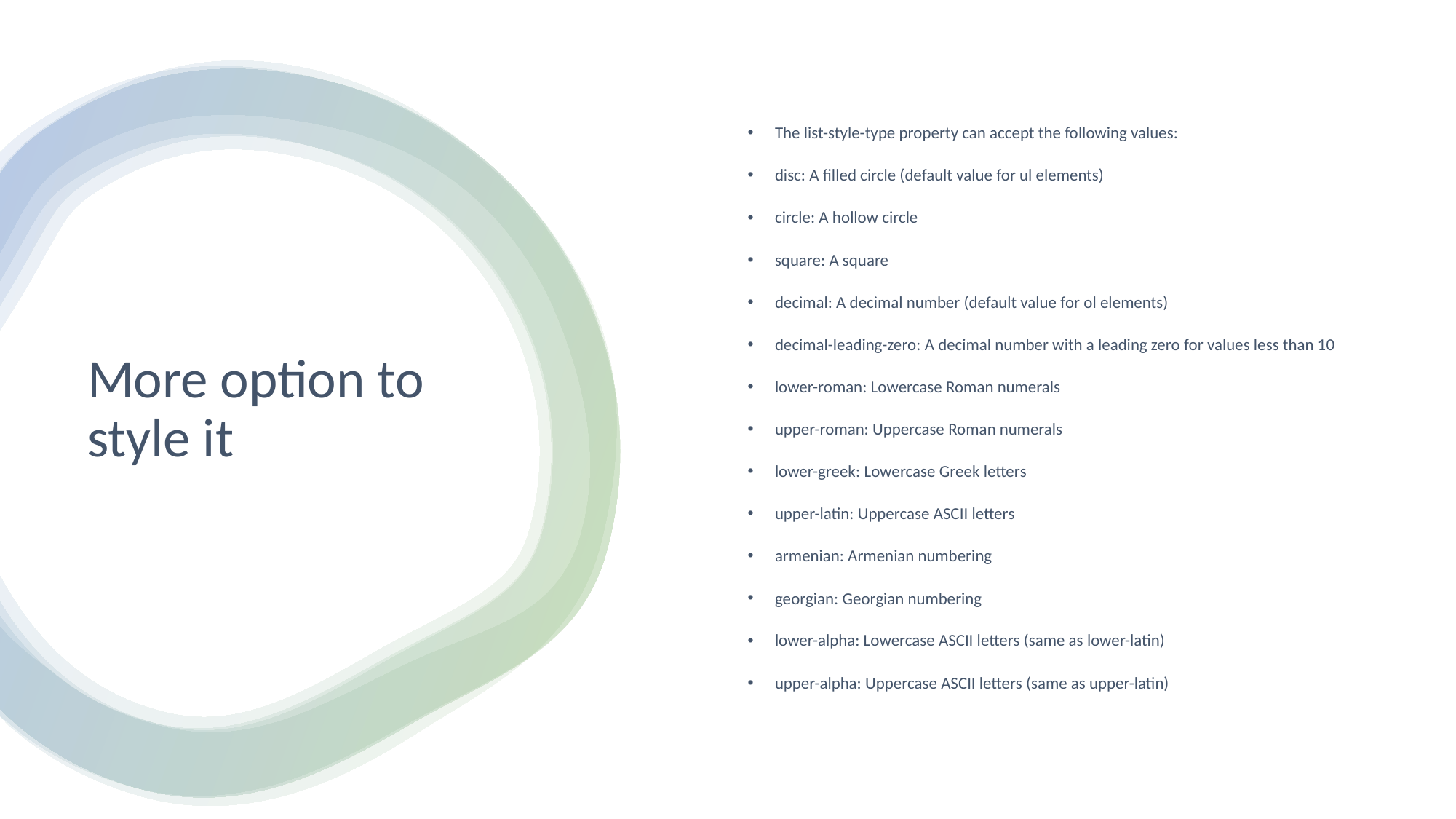

The list-style-type property can accept the following values:
disc: A filled circle (default value for ul elements)
circle: A hollow circle
square: A square
decimal: A decimal number (default value for ol elements)
decimal-leading-zero: A decimal number with a leading zero for values less than 10
lower-roman: Lowercase Roman numerals
upper-roman: Uppercase Roman numerals
lower-greek: Lowercase Greek letters
upper-latin: Uppercase ASCII letters
armenian: Armenian numbering
georgian: Georgian numbering
lower-alpha: Lowercase ASCII letters (same as lower-latin)
upper-alpha: Uppercase ASCII letters (same as upper-latin)
# More option to style it